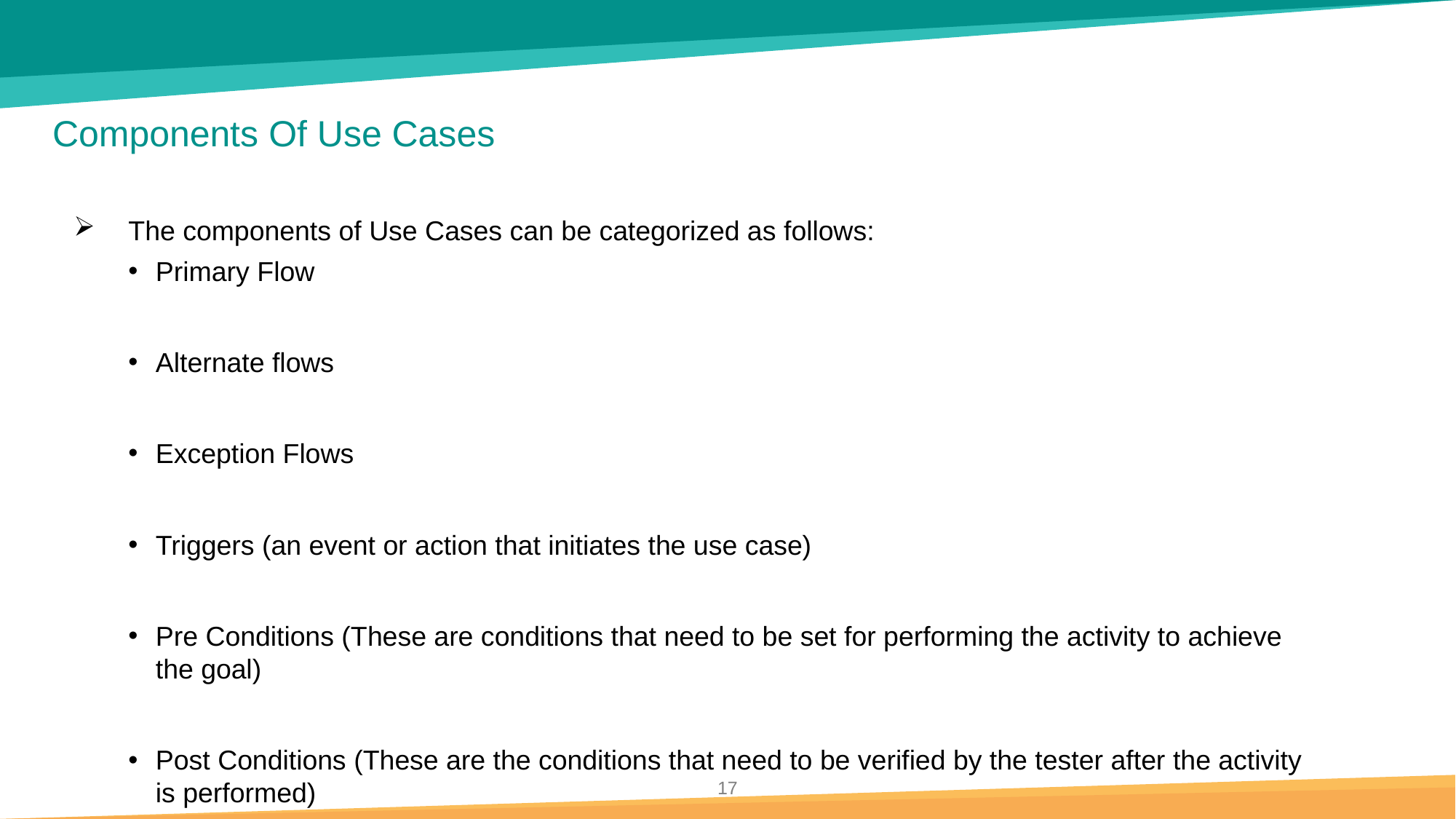

# Components Of Use Cases
The components of Use Cases can be categorized as follows:
Primary Flow

Alternate flows

Exception Flows

Triggers (an event or action that initiates the use case)

Pre Conditions (These are conditions that need to be set for performing the activity to achieve the goal)

Post Conditions (These are the conditions that need to be verified by the tester after the activity is performed)